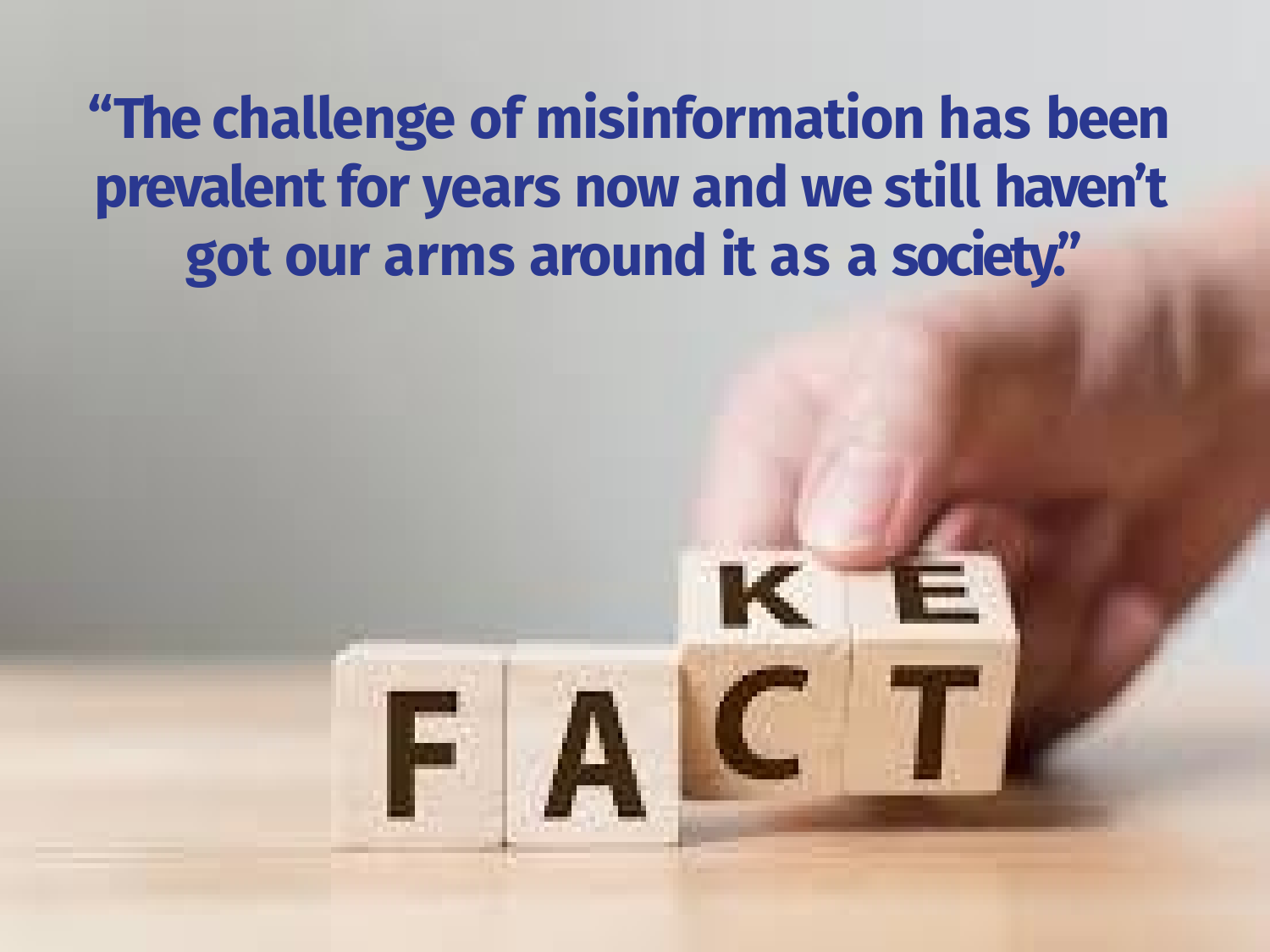

# “The challenge of misinformation has been  prevalent for years now and we still haven’t  got our arms around it as a society.”